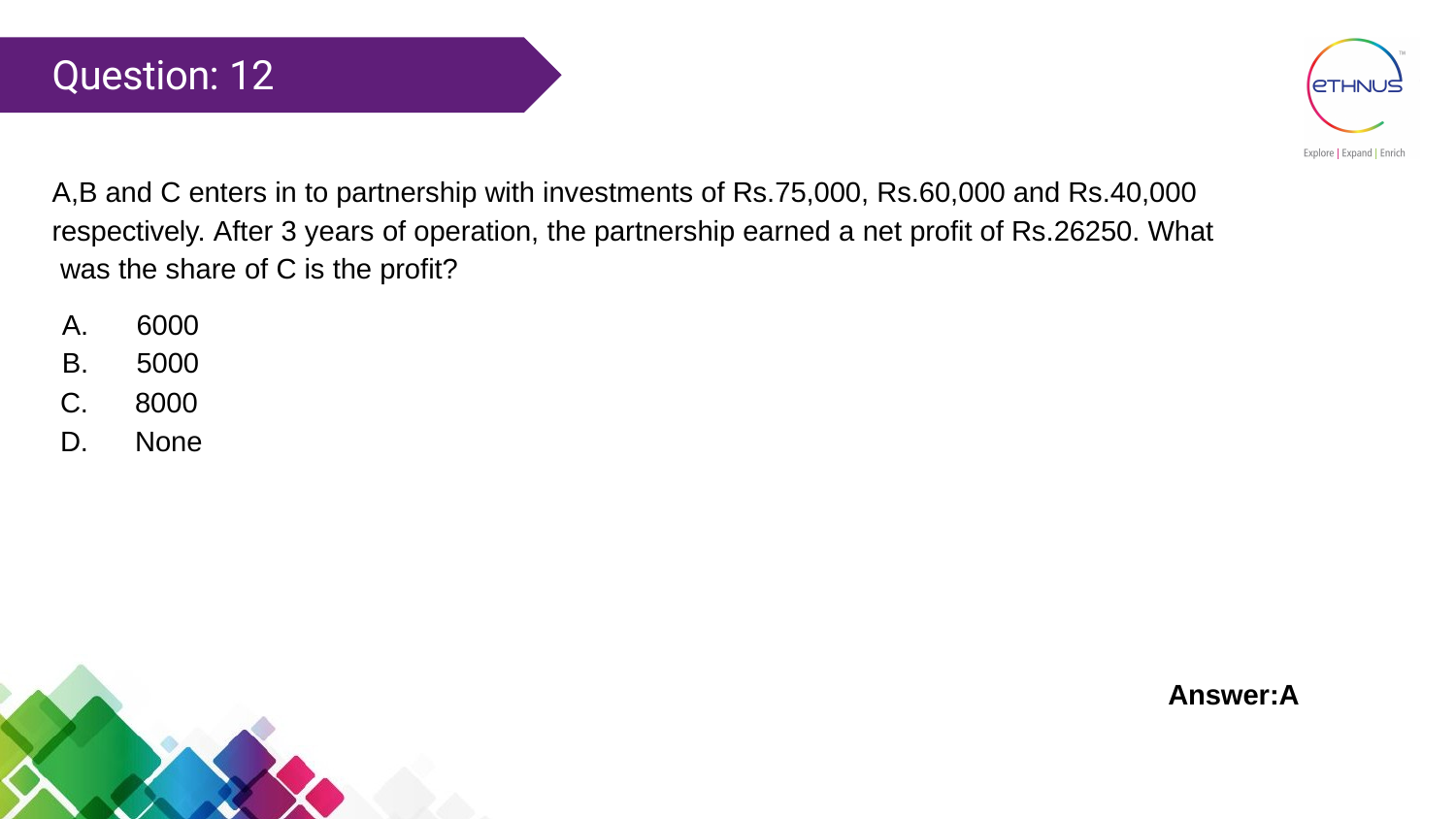

# Question: 12

A,B and C enters in to partnership with investments of Rs.75,000, Rs.60,000 and Rs.40,000  respectively. After 3 years of operation, the partnership earned a net profit of Rs.26250. What  was the share of C is the profit?
A.	6000
B.	5000
C.	8000
D.	None
Answer:A